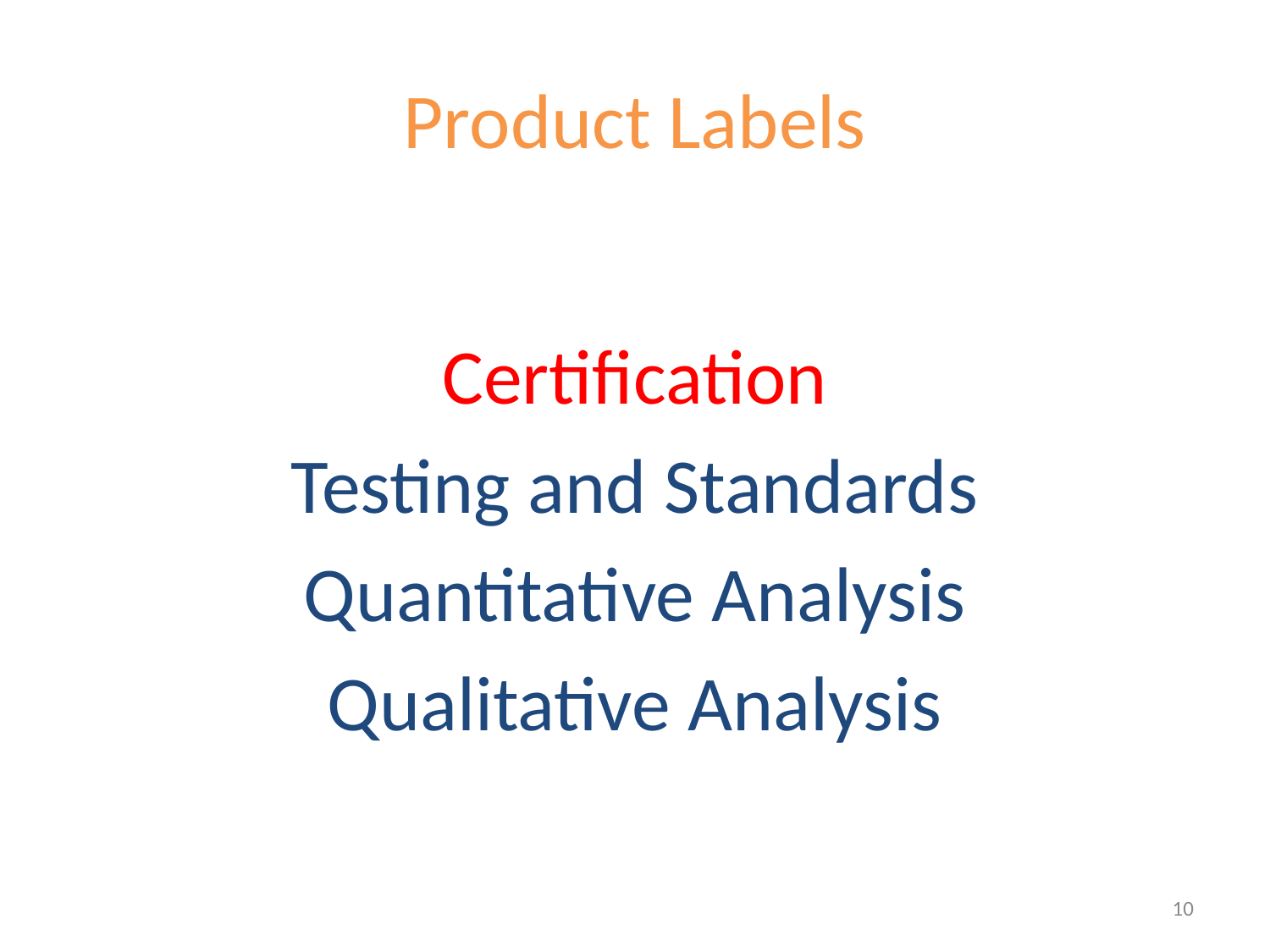

# Product Labels
Certification
Testing and Standards
Quantitative Analysis
Qualitative Analysis
10